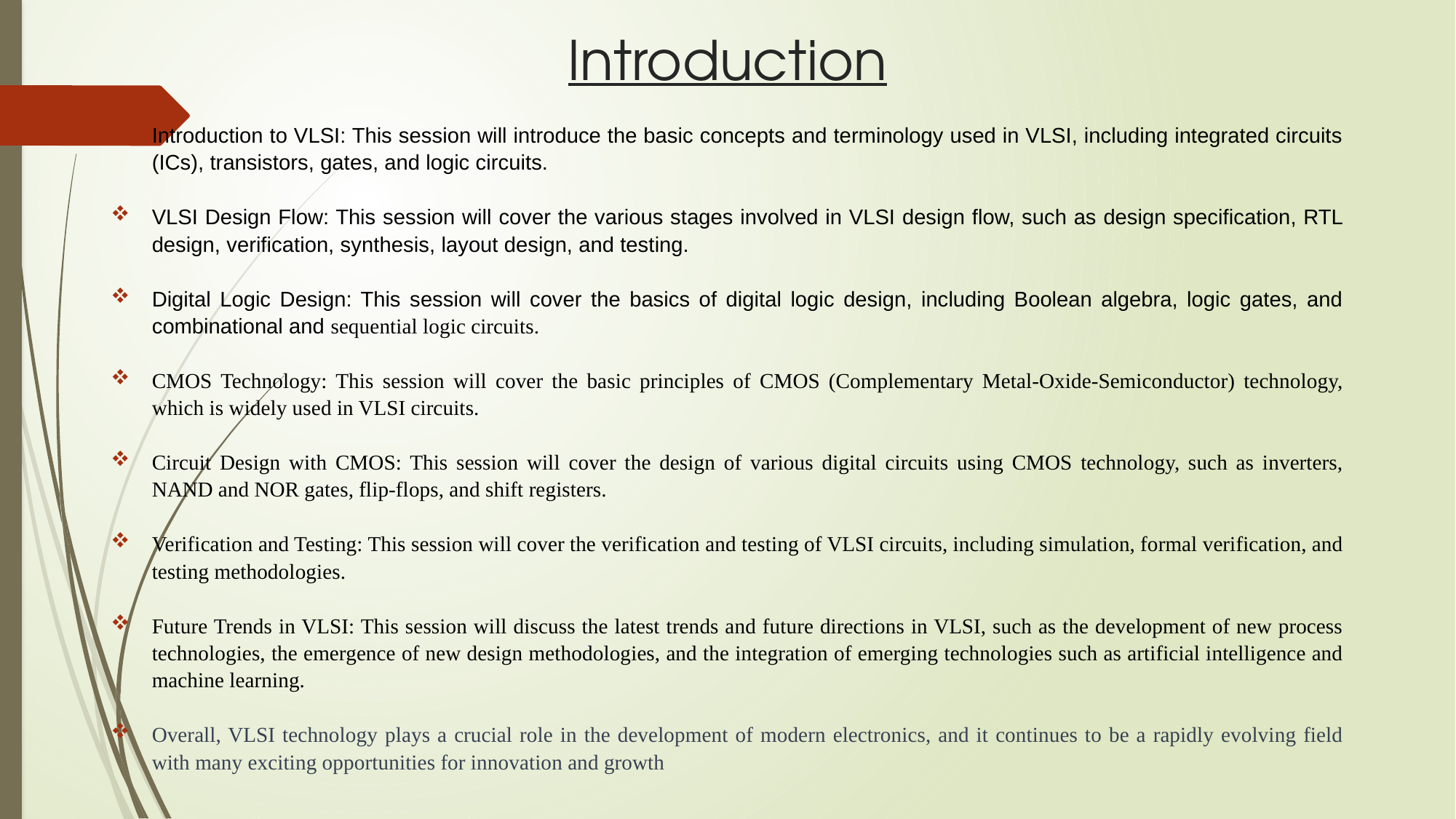

# Introduction
Introduction to VLSI: This session will introduce the basic concepts and terminology used in VLSI, including integrated circuits (ICs), transistors, gates, and logic circuits.
VLSI Design Flow: This session will cover the various stages involved in VLSI design flow, such as design specification, RTL design, verification, synthesis, layout design, and testing.
Digital Logic Design: This session will cover the basics of digital logic design, including Boolean algebra, logic gates, and combinational and sequential logic circuits.
CMOS Technology: This session will cover the basic principles of CMOS (Complementary Metal-Oxide-Semiconductor) technology, which is widely used in VLSI circuits.
Circuit Design with CMOS: This session will cover the design of various digital circuits using CMOS technology, such as inverters, NAND and NOR gates, flip-flops, and shift registers.
Verification and Testing: This session will cover the verification and testing of VLSI circuits, including simulation, formal verification, and testing methodologies.
Future Trends in VLSI: This session will discuss the latest trends and future directions in VLSI, such as the development of new process technologies, the emergence of new design methodologies, and the integration of emerging technologies such as artificial intelligence and machine learning.
Overall, VLSI technology plays a crucial role in the development of modern electronics, and it continues to be a rapidly evolving field with many exciting opportunities for innovation and growth